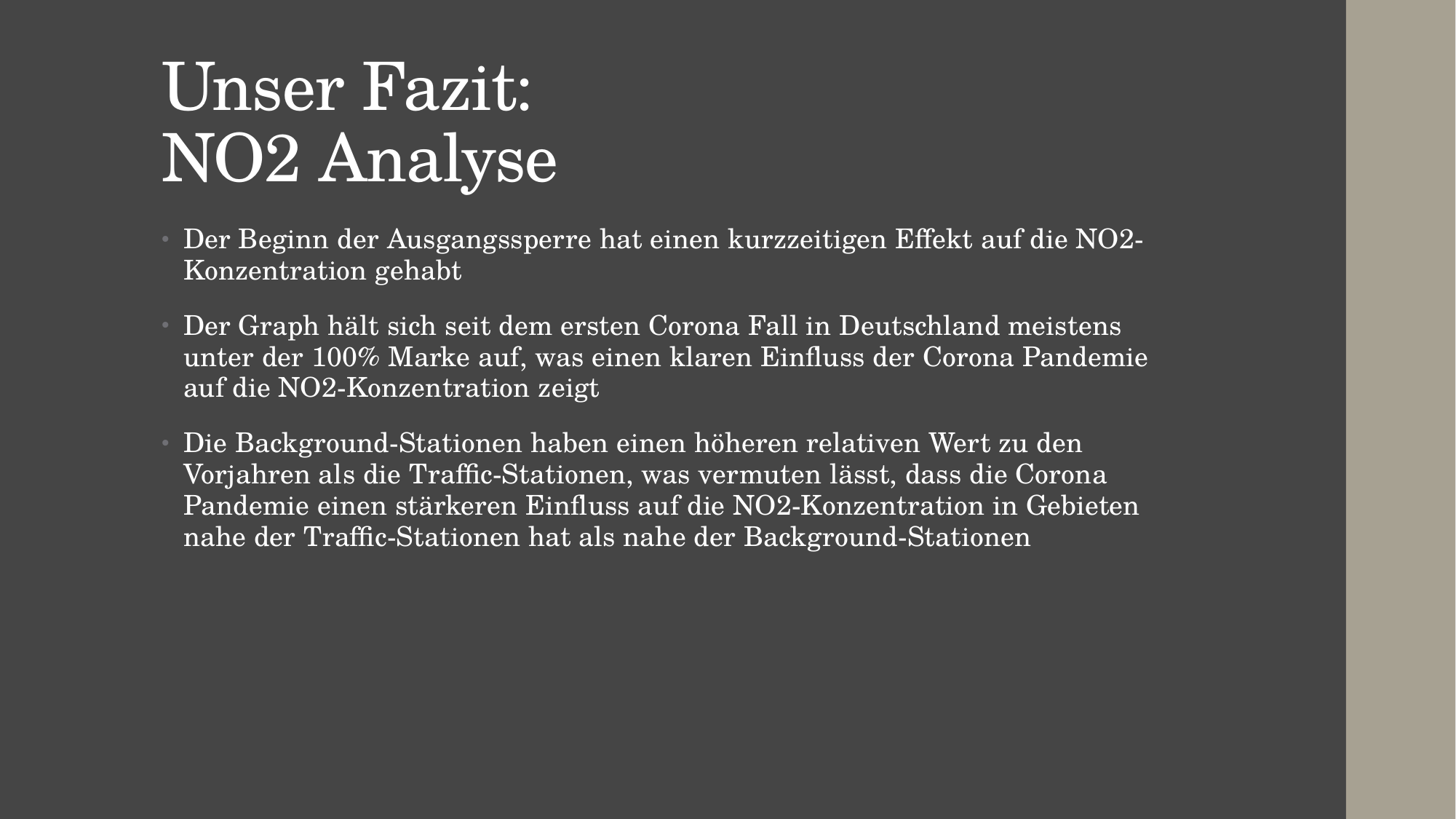

# Unser Fazit: NO2 Analyse
Der Beginn der Ausgangssperre hat einen kurzzeitigen Effekt auf die NO2-Konzentration gehabt
Der Graph hält sich seit dem ersten Corona Fall in Deutschland meistens unter der 100% Marke auf, was einen klaren Einfluss der Corona Pandemie auf die NO2-Konzentration zeigt
Die Background-Stationen haben einen höheren relativen Wert zu den Vorjahren als die Traffic-Stationen, was vermuten lässt, dass die Corona Pandemie einen stärkeren Einfluss auf die NO2-Konzentration in Gebieten nahe der Traffic-Stationen hat als nahe der Background-Stationen